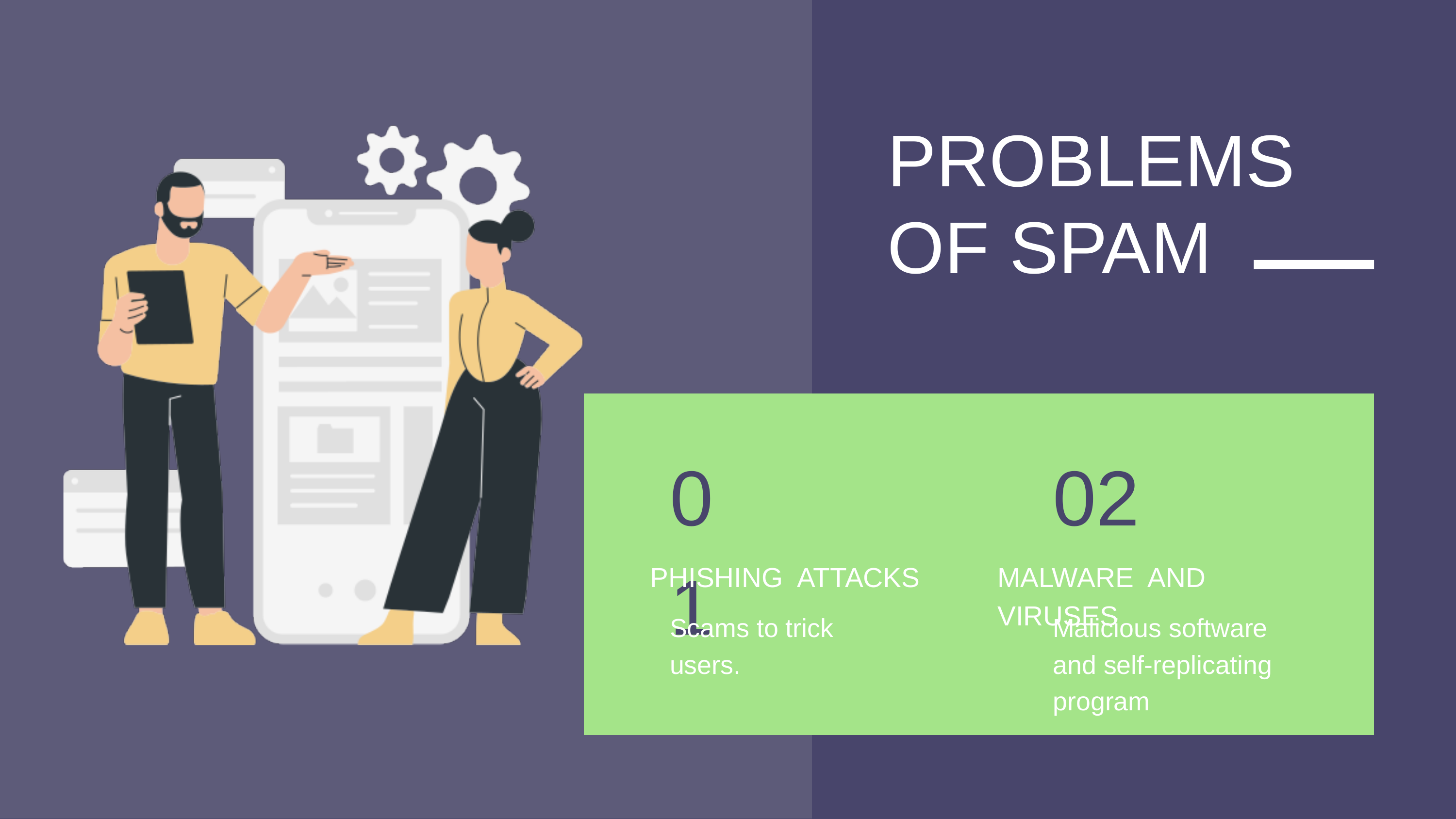

PROBLEMS OF SPAM

01
02
PHISHING  ATTACKS
MALWARE  AND   VIRUSES
Scams to trick users.
Malicious software and self-replicating program